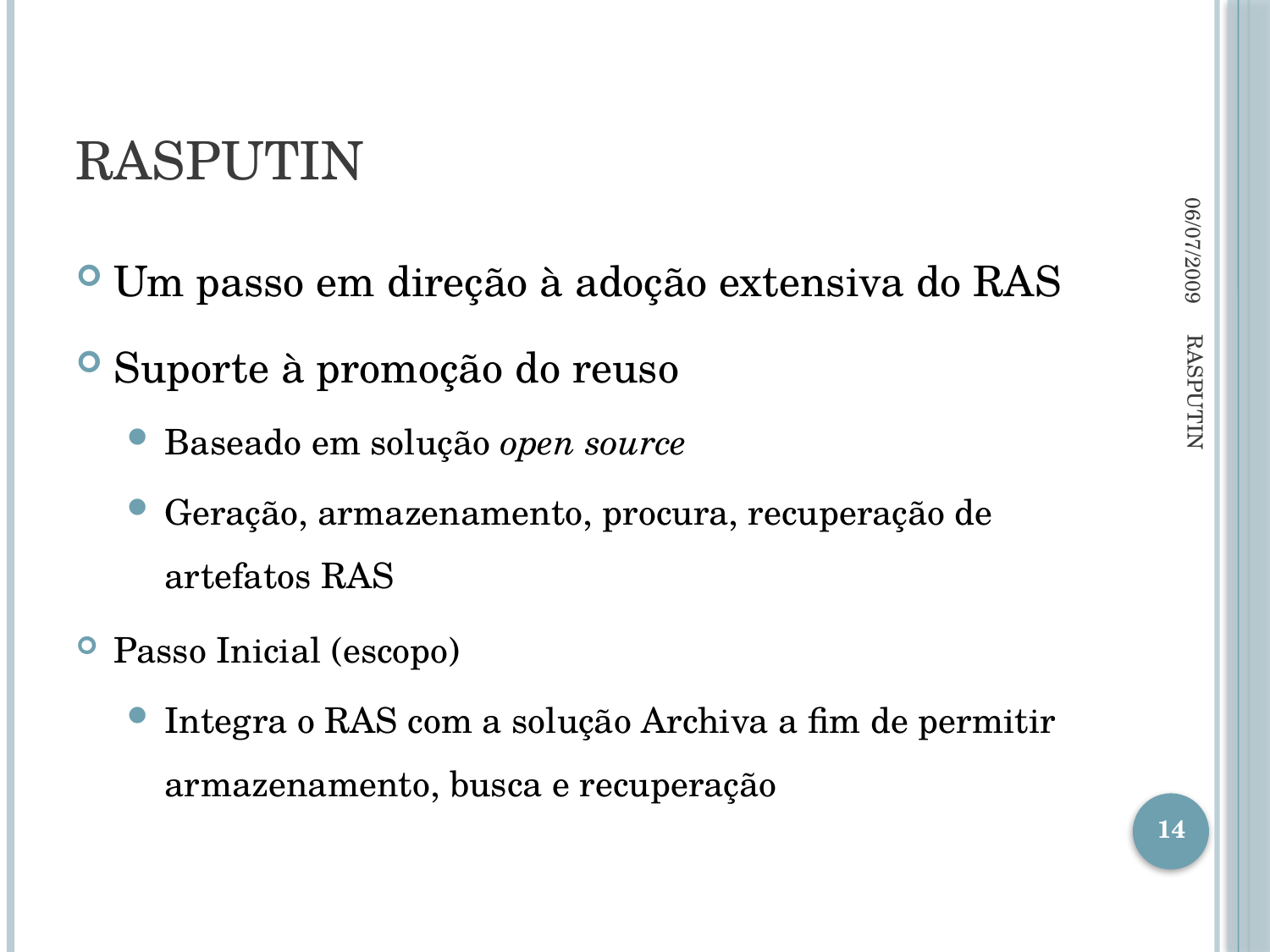

# RASPUTIN
06/07/2009
Um passo em direção à adoção extensiva do RAS
Suporte à promoção do reuso
Baseado em solução open source
Geração, armazenamento, procura, recuperação de artefatos RAS
Passo Inicial (escopo)
Integra o RAS com a solução Archiva a fim de permitir armazenamento, busca e recuperação

RASPUTIN
14